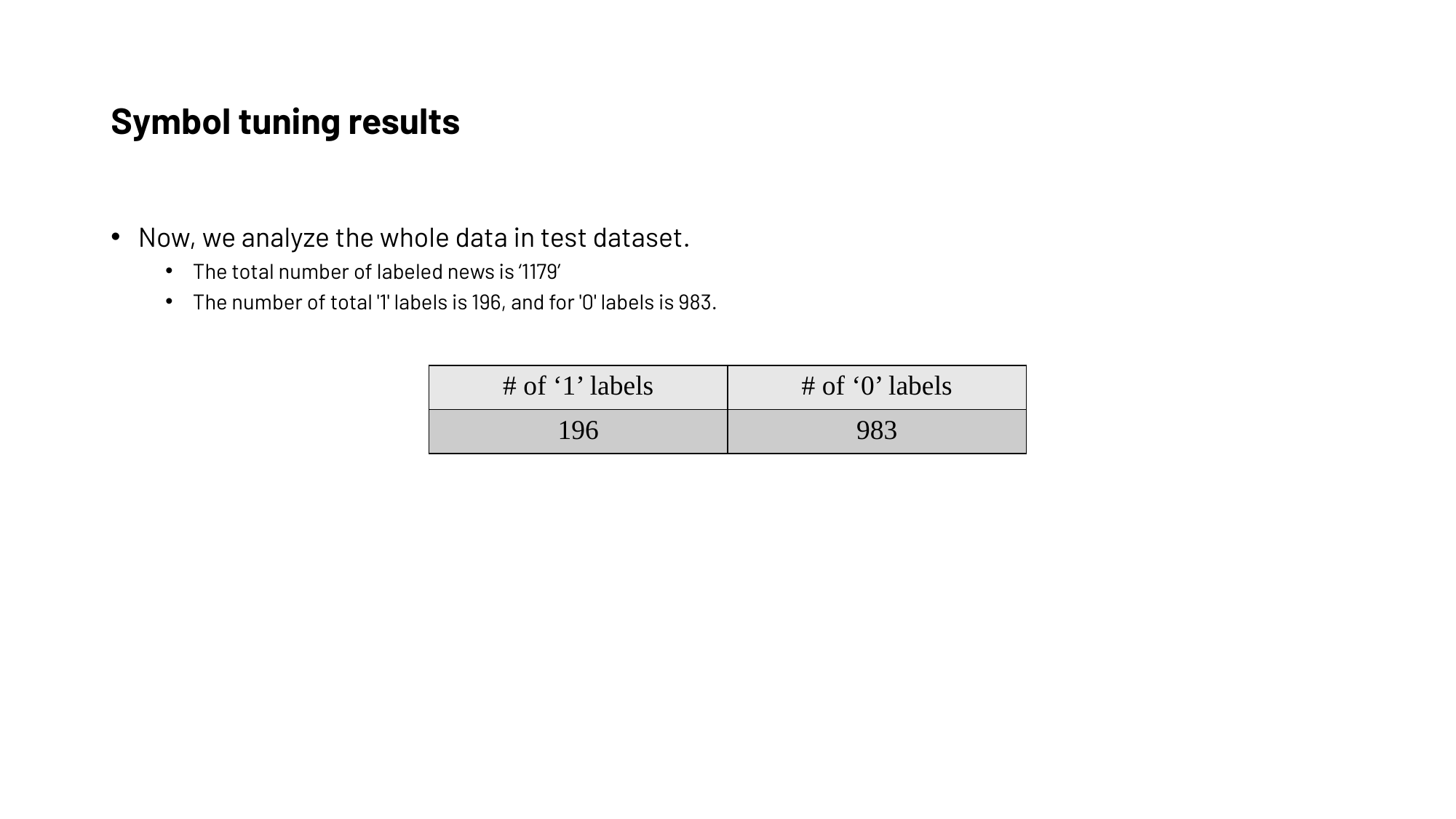

# Symbol tuning results
Now, we analyze the whole data in test dataset.
The total number of labeled news is ‘1179’
The number of total '1' labels is 196, and for '0' labels is 983.
| # of ‘1’ labels | # of ‘0’ labels |
| --- | --- |
| 196 | 983 |